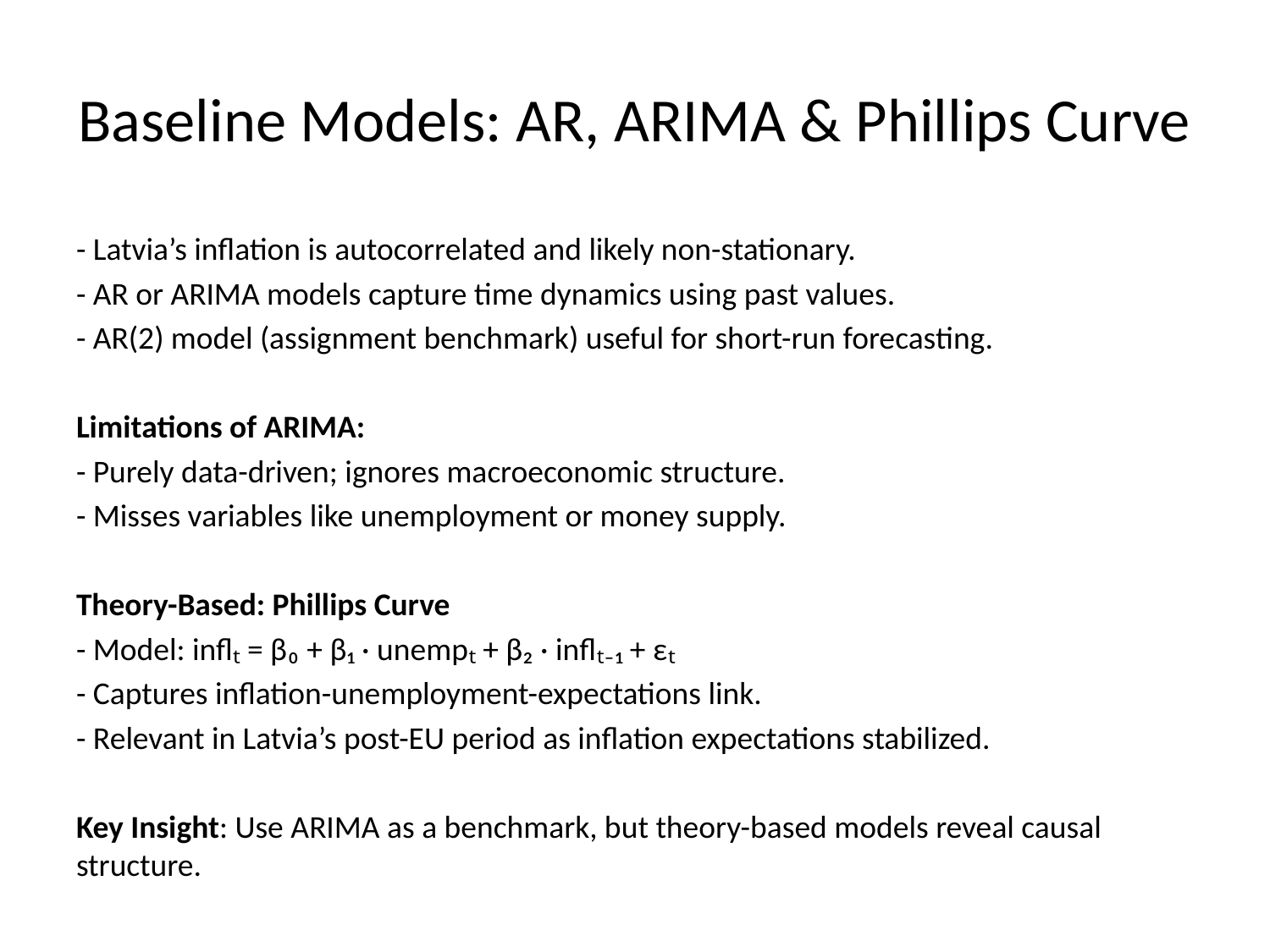

# Baseline Models: AR, ARIMA & Phillips Curve
- Latvia’s inflation is autocorrelated and likely non-stationary.
- AR or ARIMA models capture time dynamics using past values.
- AR(2) model (assignment benchmark) useful for short-run forecasting.

Limitations of ARIMA:
- Purely data-driven; ignores macroeconomic structure.
- Misses variables like unemployment or money supply.

Theory-Based: Phillips Curve
- Model: inflₜ = β₀ + β₁ · unempₜ + β₂ · inflₜ₋₁ + εₜ
- Captures inflation-unemployment-expectations link.
- Relevant in Latvia’s post-EU period as inflation expectations stabilized.

Key Insight: Use ARIMA as a benchmark, but theory-based models reveal causal structure.